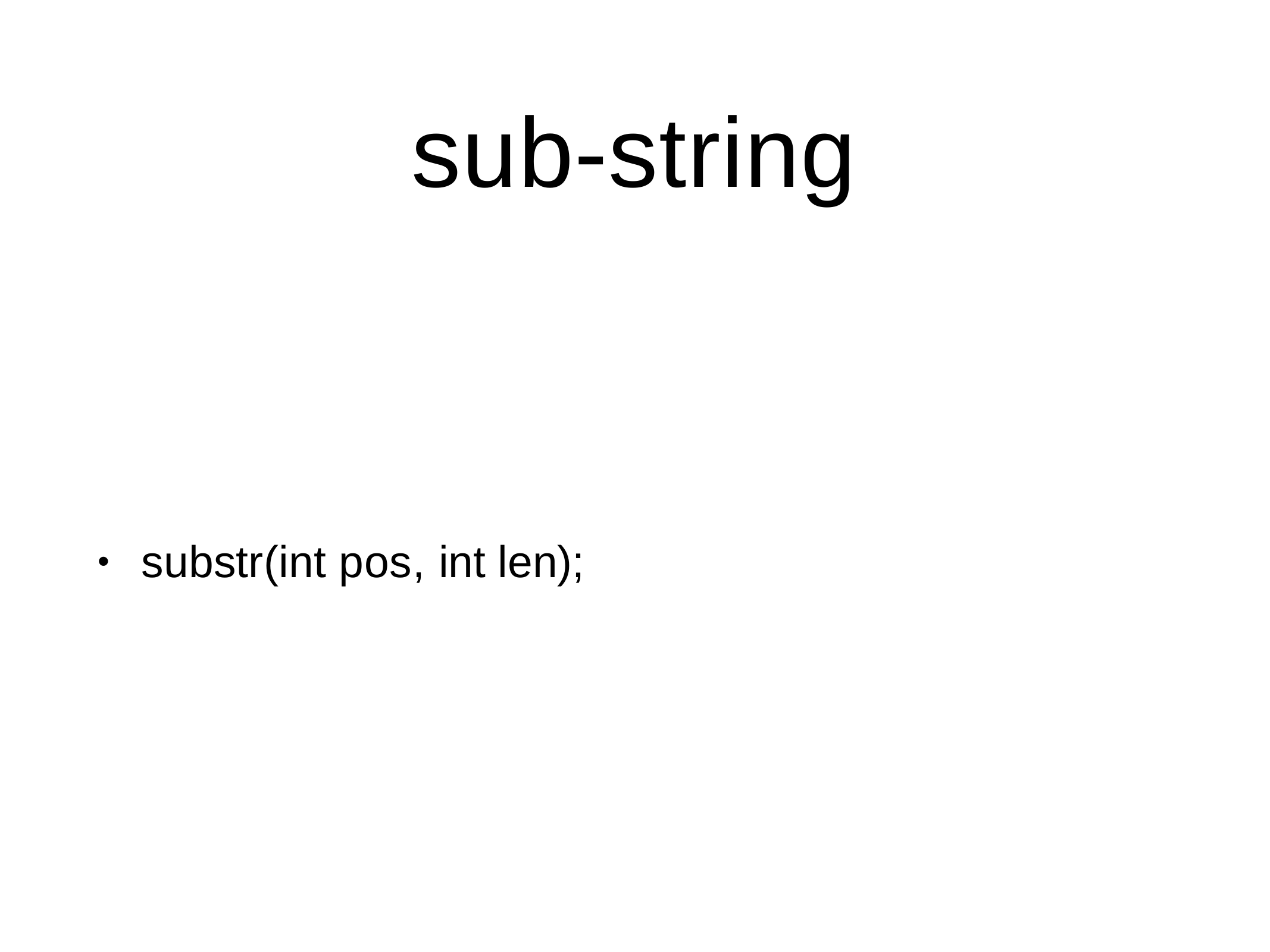

# sub-string
substr(int pos, int len);
•